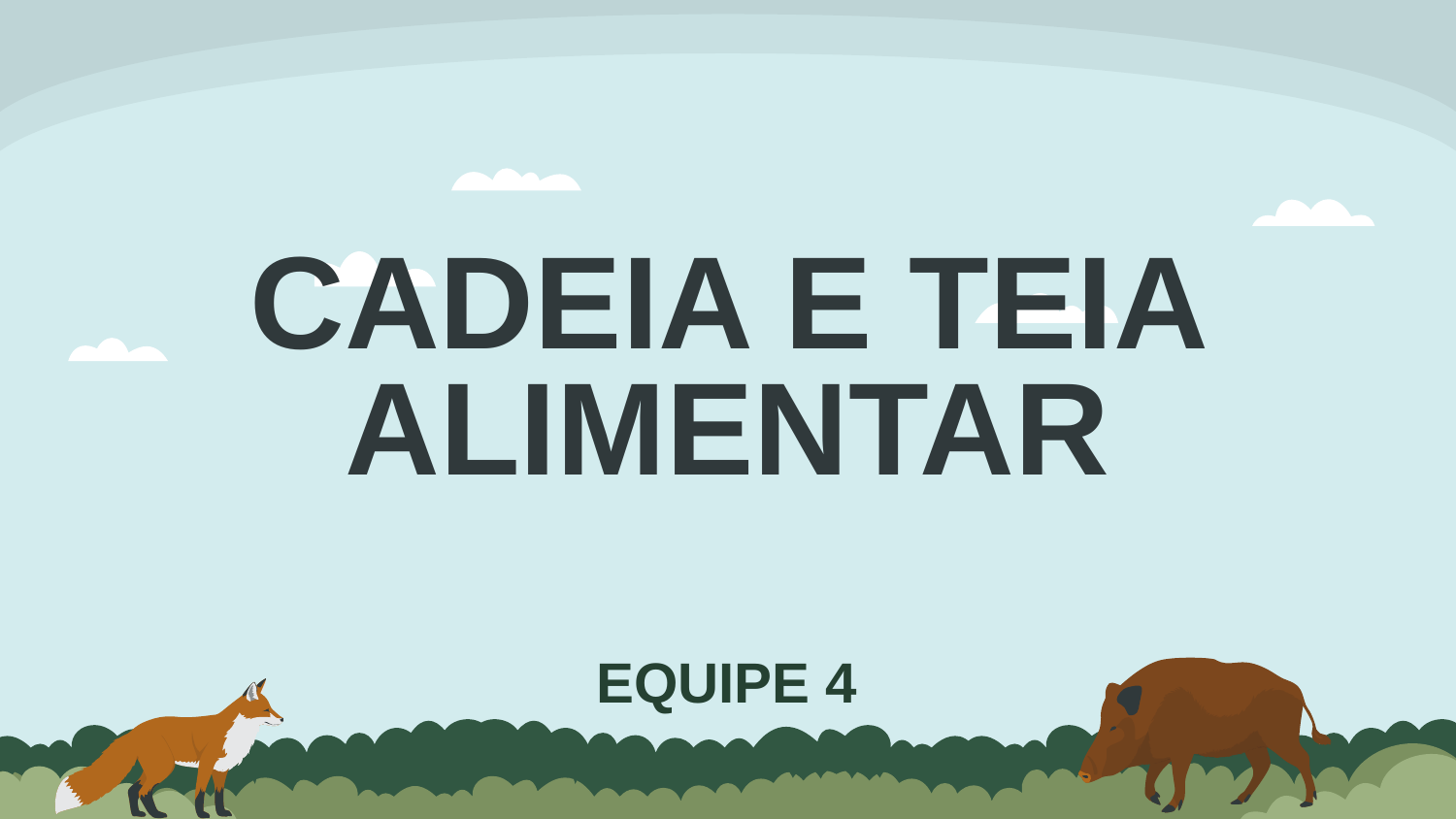

# CADEIA E TEIA ALIMENTAR

EQUIPE 4